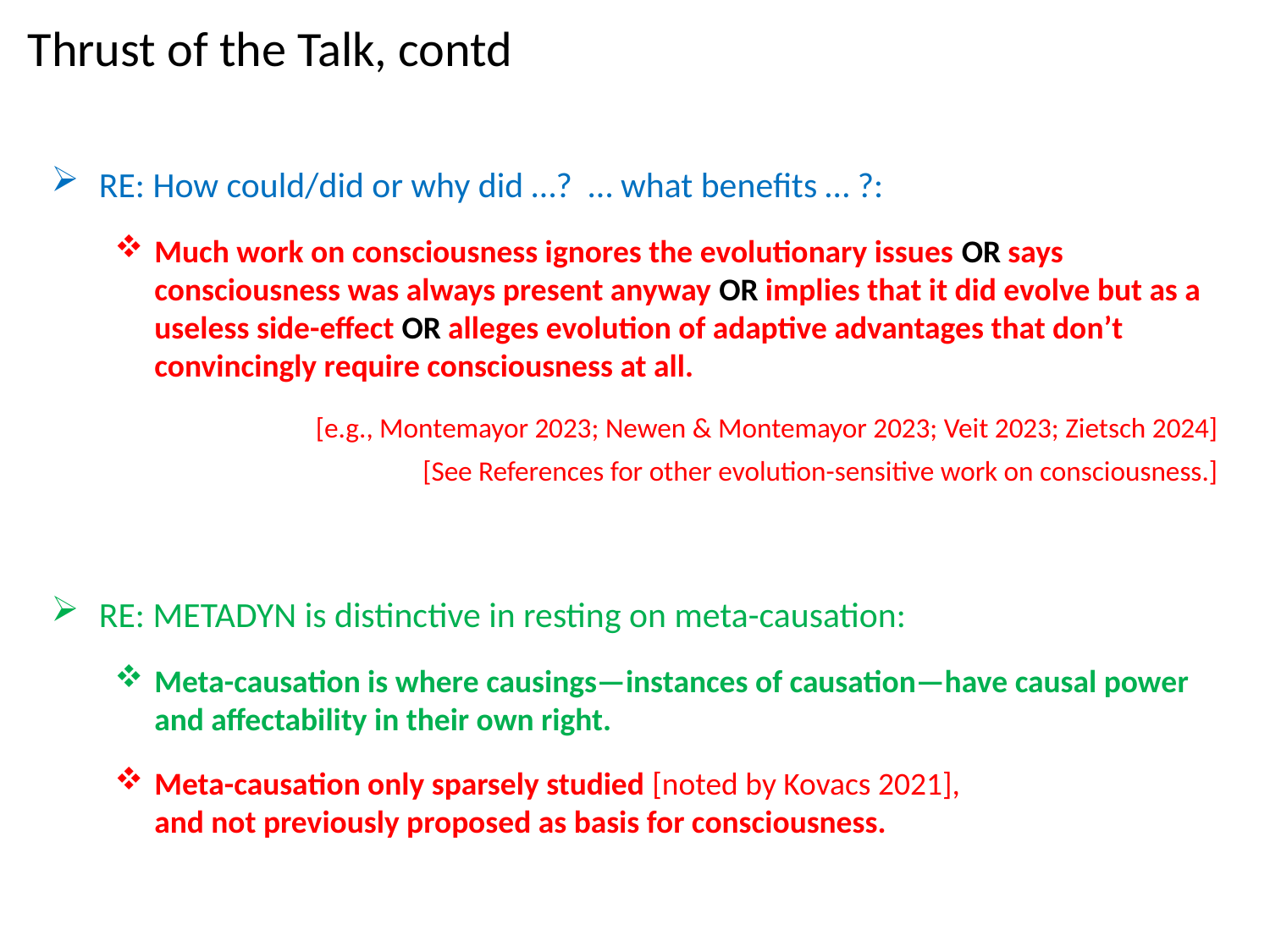

# Thrust of the Talk, contd
RE: How could/did or why did …?  … what benefits … ?:
Much work on consciousness ignores the evolutionary issues OR says consciousness was always present anyway OR implies that it did evolve but as a useless side-effect OR alleges evolution of adaptive advantages that don’t convincingly require consciousness at all.
[e.g., Montemayor 2023; Newen & Montemayor 2023; Veit 2023; Zietsch 2024]
[See References for other evolution-sensitive work on consciousness.]
RE: METADYN is distinctive in resting on meta-causation:
Meta-causation is where causings—instances of causation—have causal power and affectability in their own right.
Meta-causation only sparsely studied [noted by Kovacs 2021],
and not previously proposed as basis for consciousness.